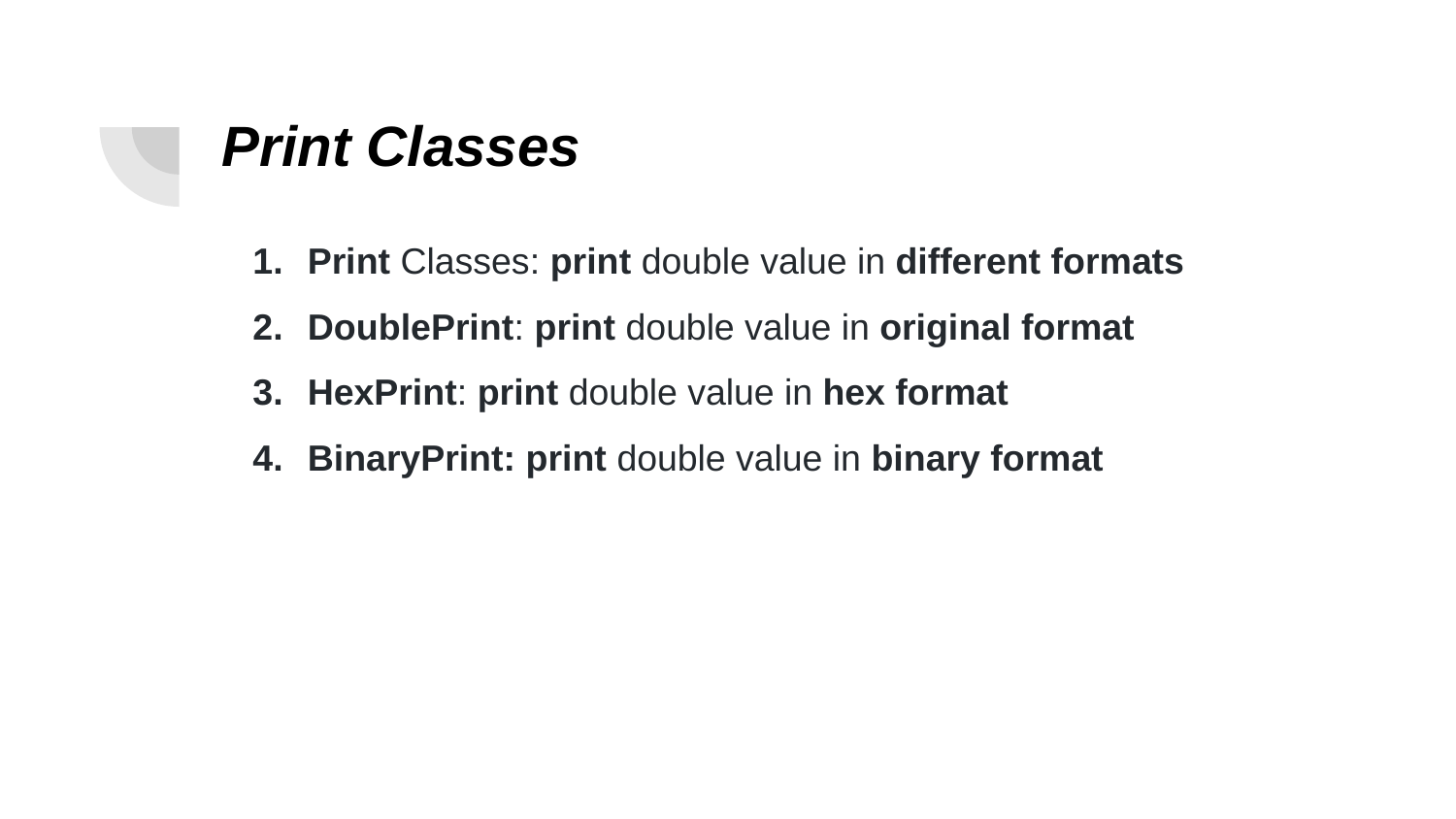

# Print Classes
Print Classes: print double value in different formats
DoublePrint: print double value in original format
HexPrint: print double value in hex format
BinaryPrint: print double value in binary format